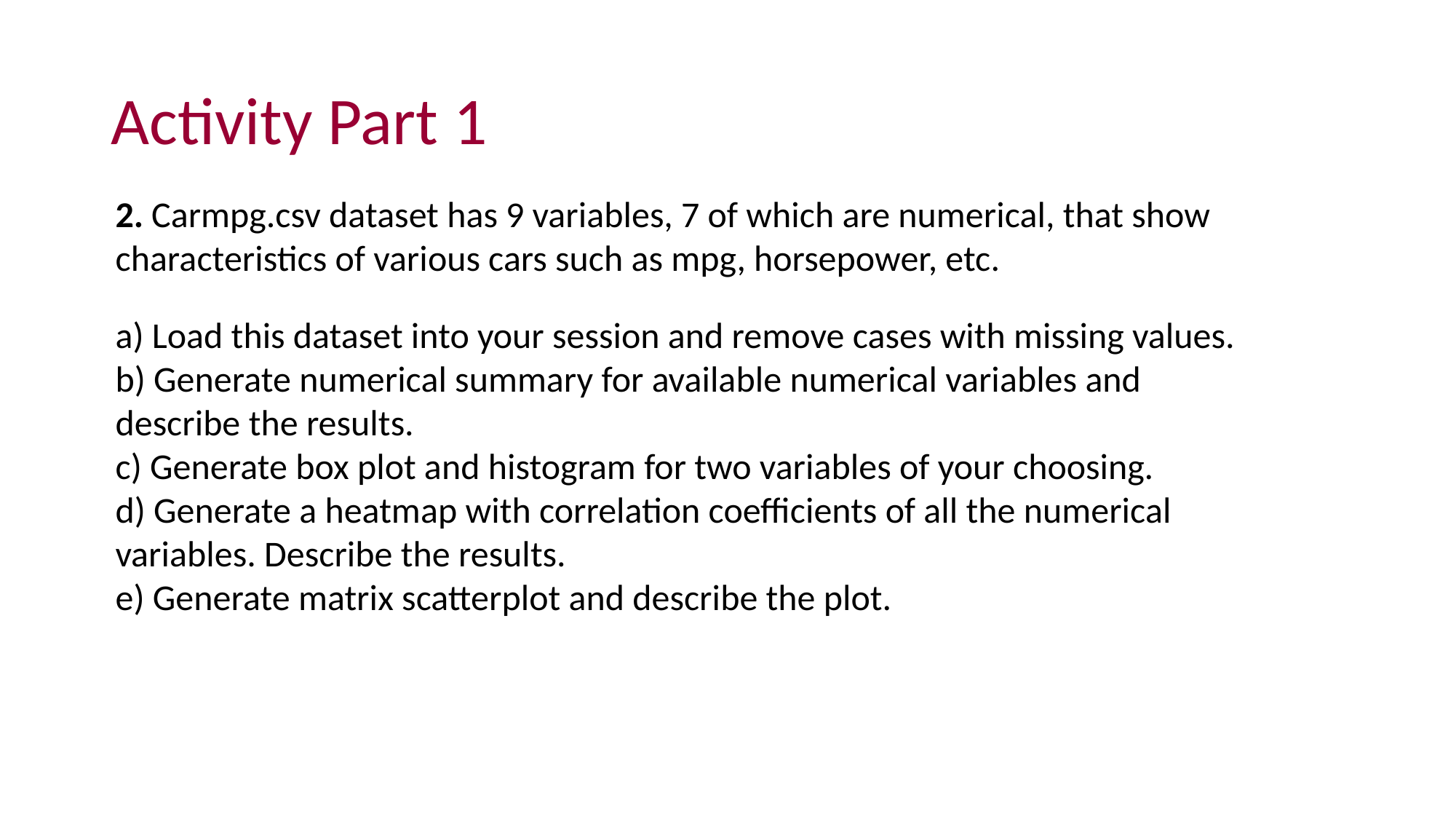

# Activity Part 1
2. Carmpg.csv dataset has 9 variables, 7 of which are numerical, that show characteristics of various cars such as mpg, horsepower, etc.
a) Load this dataset into your session and remove cases with missing values.
b) Generate numerical summary for available numerical variables and describe the results.
c) Generate box plot and histogram for two variables of your choosing.
d) Generate a heatmap with correlation coefficients of all the numerical variables. Describe the results.
e) Generate matrix scatterplot and describe the plot.